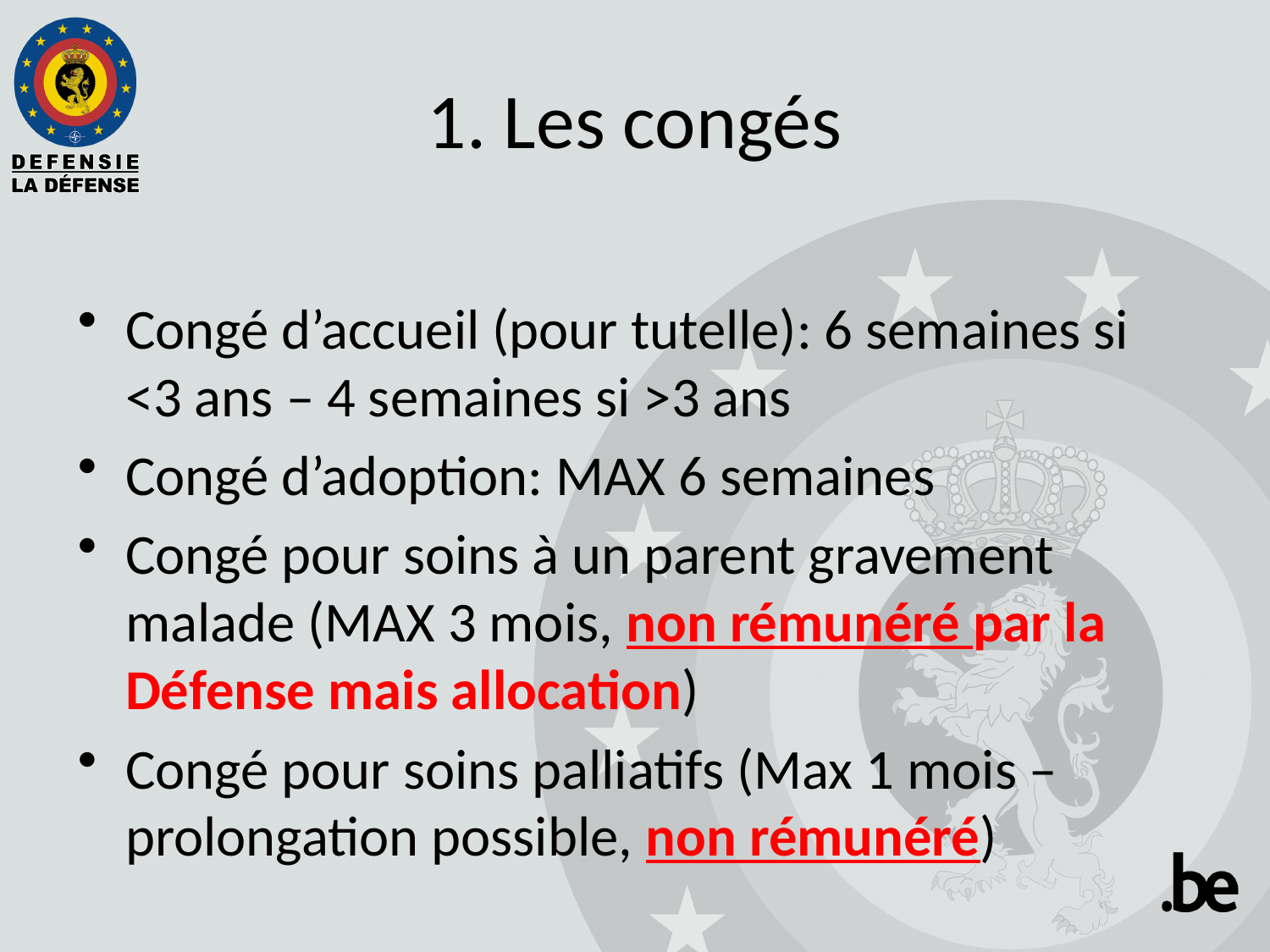

1. Les congés
Congé d’accueil (pour tutelle): 6 semaines si <3 ans – 4 semaines si >3 ans
Congé d’adoption: MAX 6 semaines
Congé pour soins à un parent gravement malade (MAX 3 mois, non rémunéré par la Défense mais allocation)
Congé pour soins palliatifs (Max 1 mois – prolongation possible, non rémunéré)

10